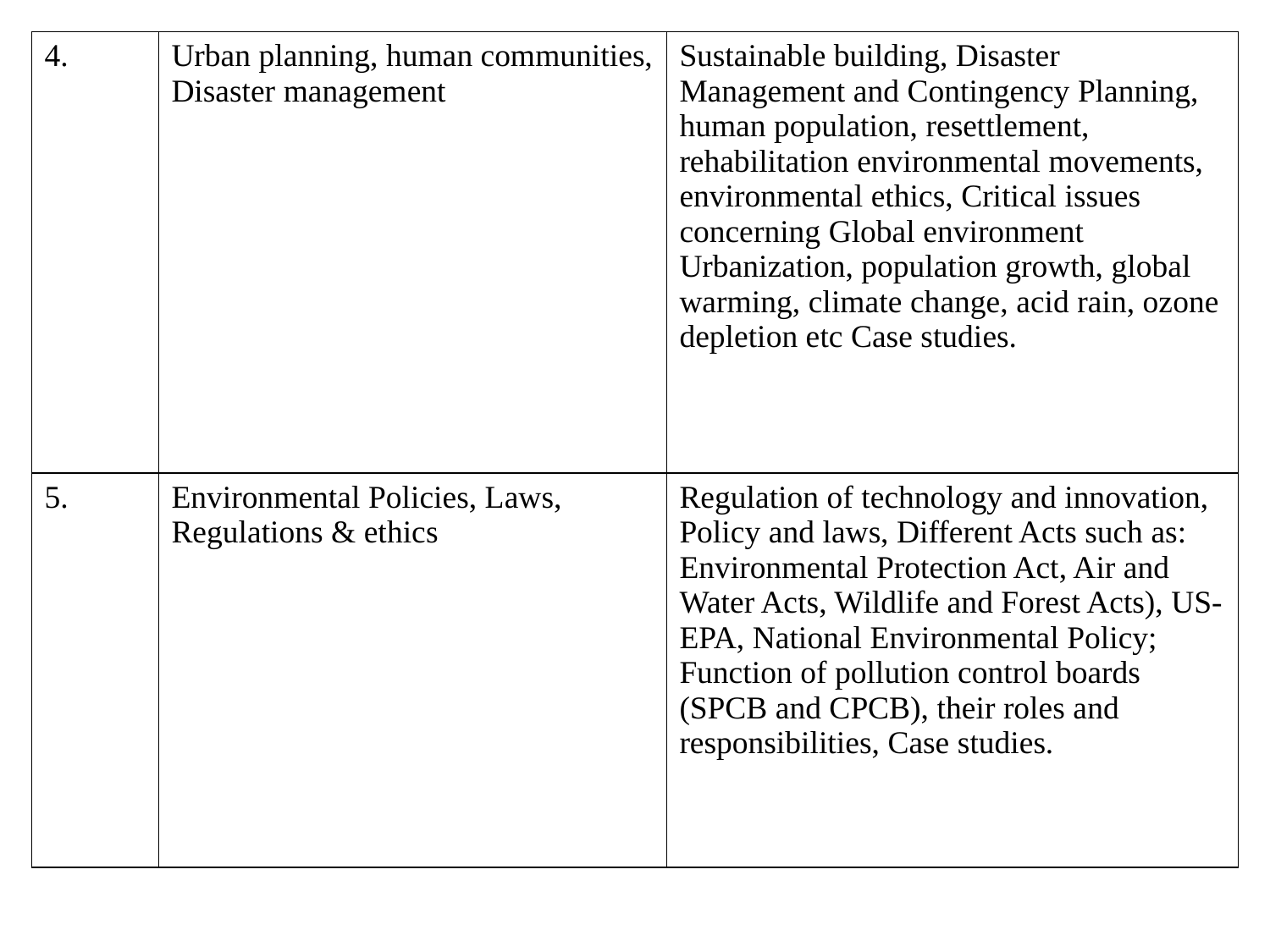

| 4. | Urban planning, human communities, Disaster management | Sustainable building, Disaster Management and Contingency Planning, human population, resettlement, rehabilitation environmental movements, environmental ethics, Critical issues concerning Global environment Urbanization, population growth, global warming, climate change, acid rain, ozone depletion etc Case studies. |
| --- | --- | --- |
| 5. | Environmental Policies, Laws, Regulations & ethics | Regulation of technology and innovation, Policy and laws, Different Acts such as: Environmental Protection Act, Air and Water Acts, Wildlife and Forest Acts), US-EPA, National Environmental Policy; Function of pollution control boards (SPCB and CPCB), their roles and responsibilities, Case studies. |